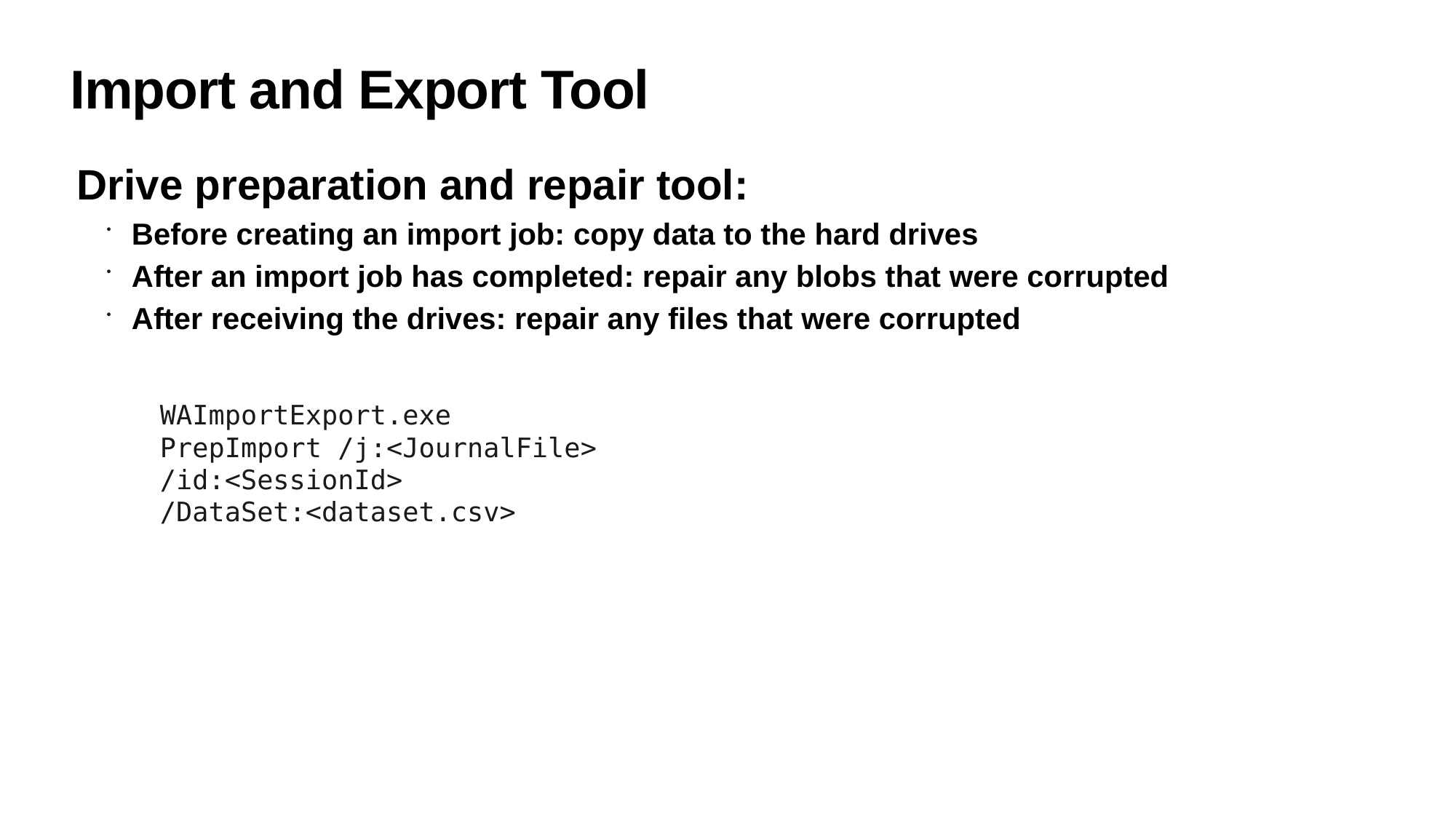

# Import and Export Tool
Drive preparation and repair tool:
Before creating an import job: copy data to the hard drives
After an import job has completed: repair any blobs that were corrupted
After receiving the drives: repair any files that were corrupted
WAImportExport.exe PrepImport /j:<JournalFile> /id:<SessionId> /DataSet:<dataset.csv>